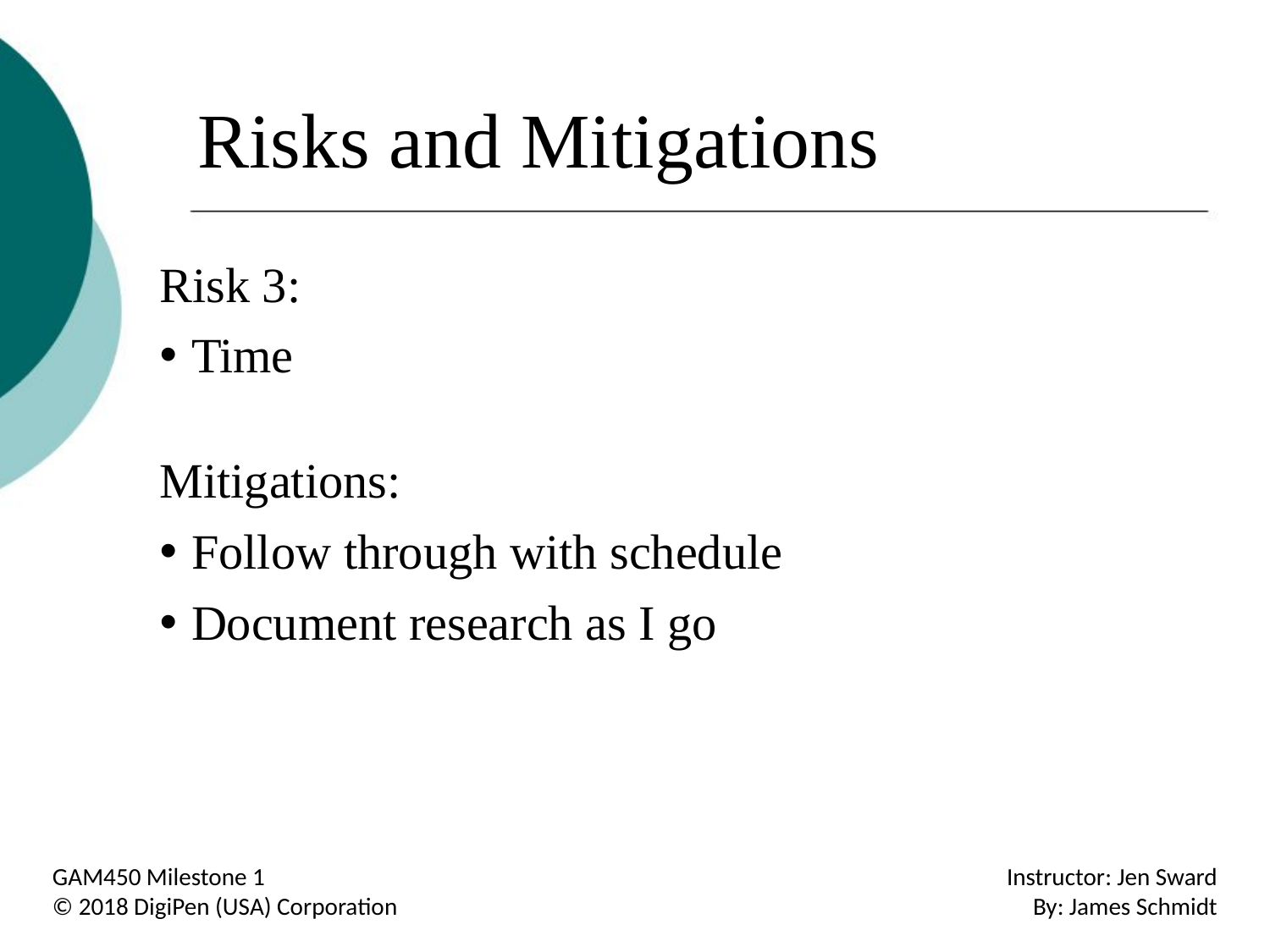

# Risks and Mitigations
Risk 3:
Time

Mitigations:
Follow through with schedule
Document research as I go
GAM450 Milestone 1
© 2018 DigiPen (USA) Corporation
Instructor: Jen Sward
By: James Schmidt